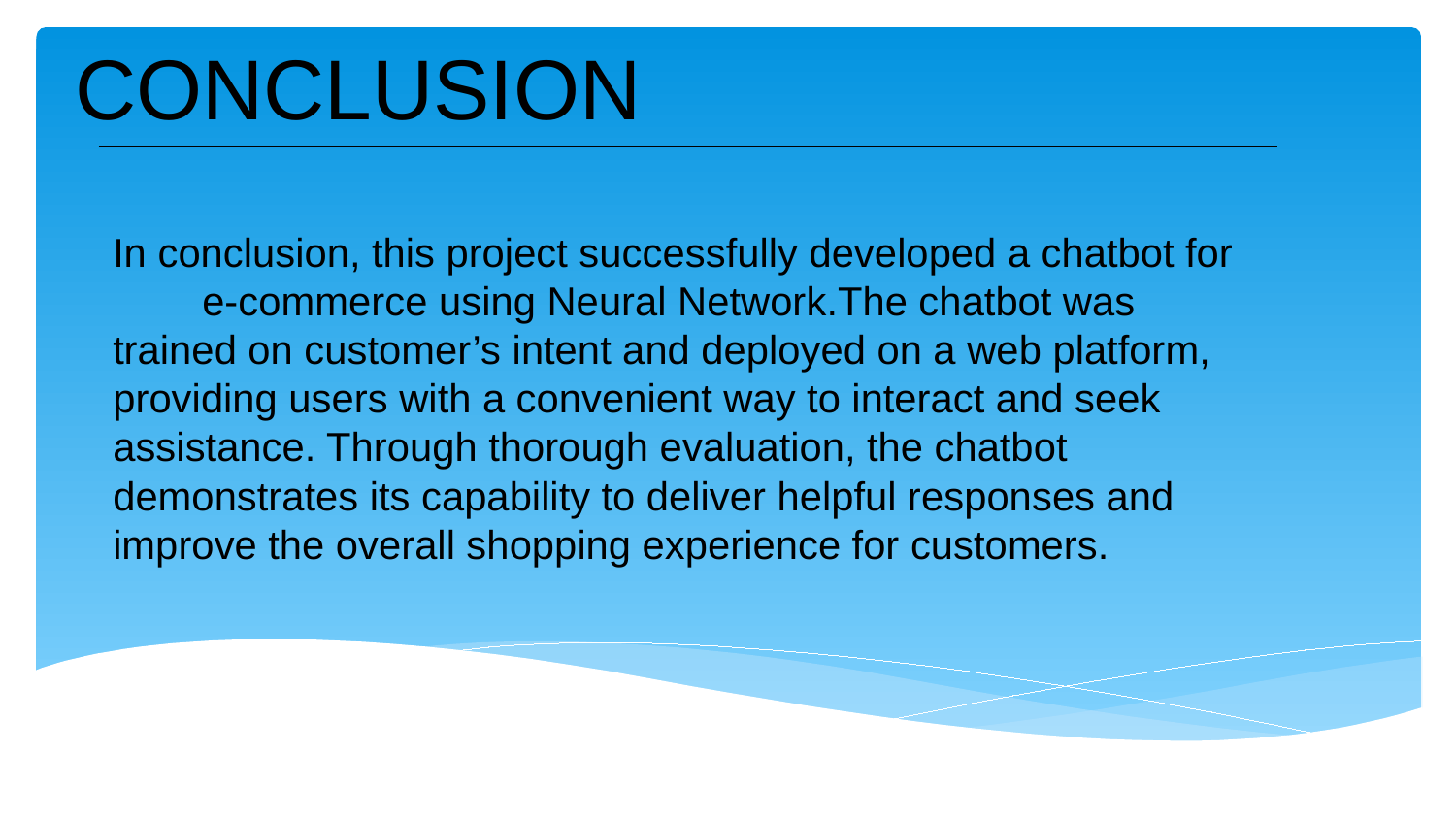

CONCLUSION
In conclusion, this project successfully developed a chatbot for           e-commerce using Neural Network.The chatbot was trained on customer’s intent and deployed on a web platform, providing users with a convenient way to interact and seek assistance. Through thorough evaluation, the chatbot demonstrates its capability to deliver helpful responses and improve the overall shopping experience for customers.